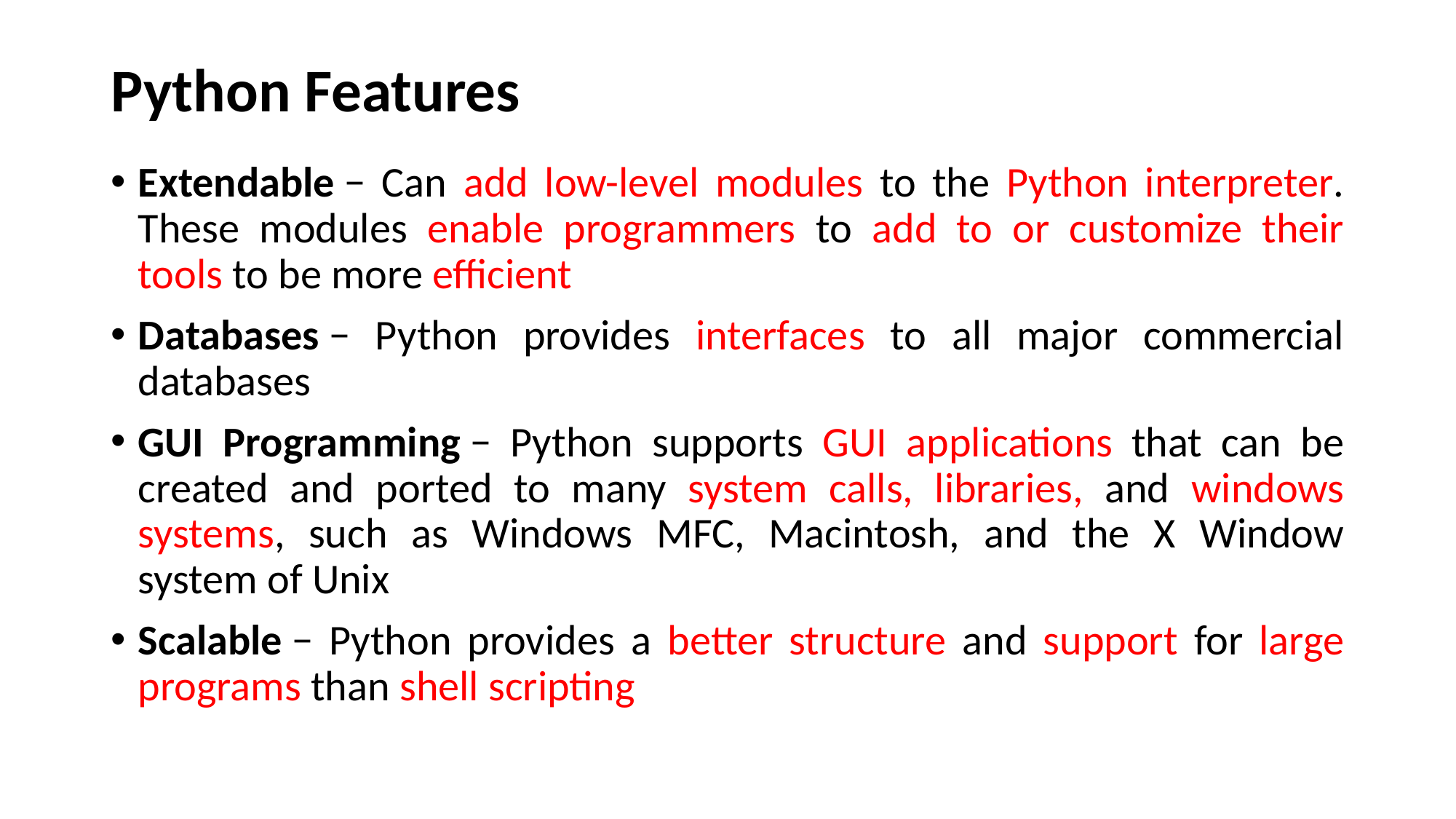

# Python Features
Extendable − Can add low-level modules to the Python interpreter. These modules enable programmers to add to or customize their tools to be more efficient
Databases − Python provides interfaces to all major commercial databases
GUI Programming − Python supports GUI applications that can be created and ported to many system calls, libraries, and windows systems, such as Windows MFC, Macintosh, and the X Window system of Unix
Scalable − Python provides a better structure and support for large programs than shell scripting